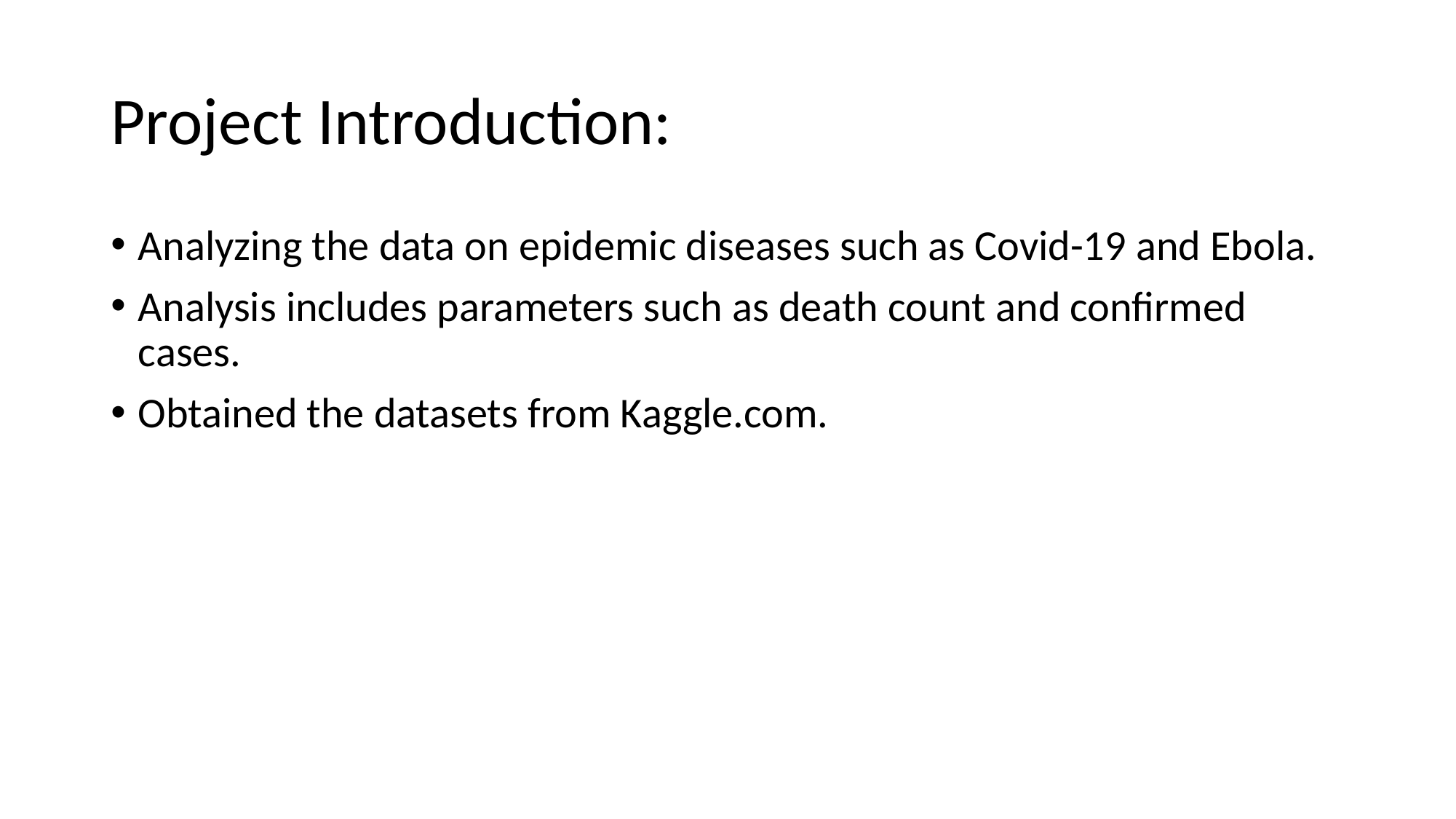

# Project Introduction:
Analyzing the data on epidemic diseases such as Covid-19 and Ebola.
Analysis includes parameters such as death count and confirmed cases.
Obtained the datasets from Kaggle.com.